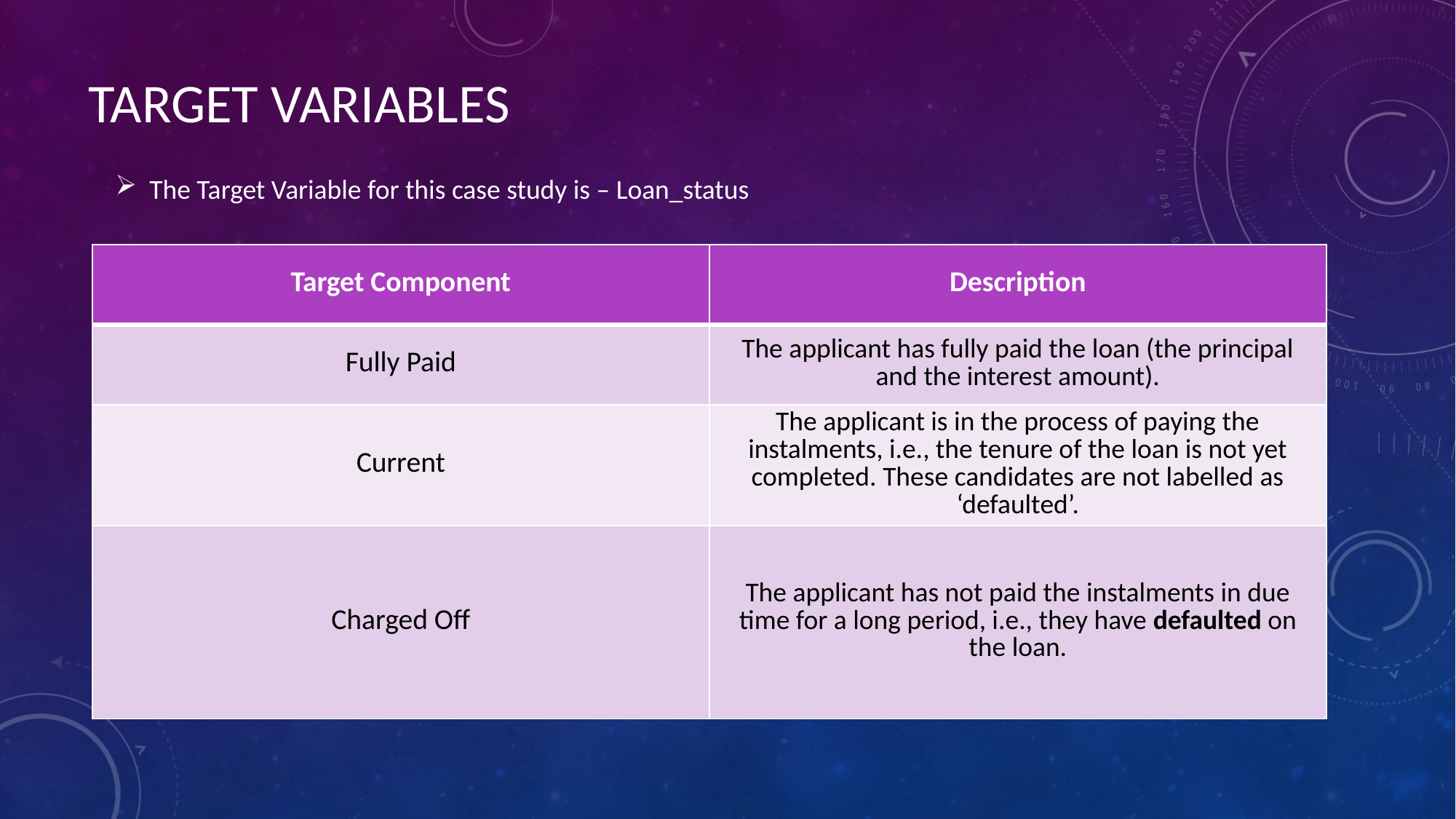

# Target Variables
The Target Variable for this case study is – Loan_status
| Target Component | Description |
| --- | --- |
| Fully Paid | The applicant has fully paid the loan (the principal and the interest amount). |
| Current | The applicant is in the process of paying the instalments, i.e., the tenure of the loan is not yet completed. These candidates are not labelled as ‘defaulted’. |
| Charged Off | The applicant has not paid the instalments in due time for a long period, i.e., they have defaulted on the loan. |